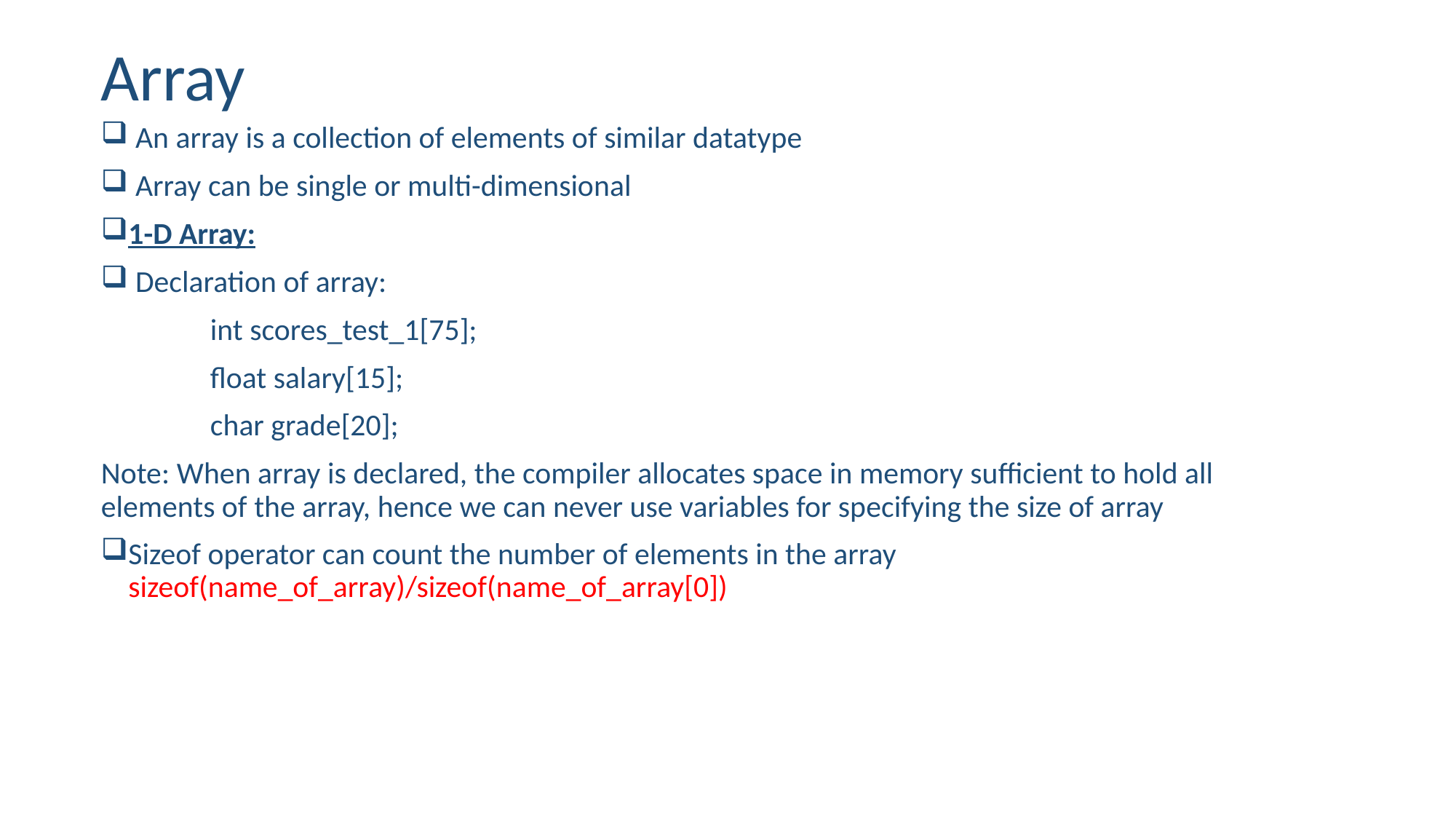

# Array
 An array is a collection of elements of similar datatype
 Array can be single or multi-dimensional
1-D Array:
 Declaration of array:
	int scores_test_1[75];
	float salary[15];
	char grade[20];
Note: When array is declared, the compiler allocates space in memory sufficient to hold all elements of the array, hence we can never use variables for specifying the size of array
Sizeof operator can count the number of elements in the array sizeof(name_of_array)/sizeof(name_of_array[0])